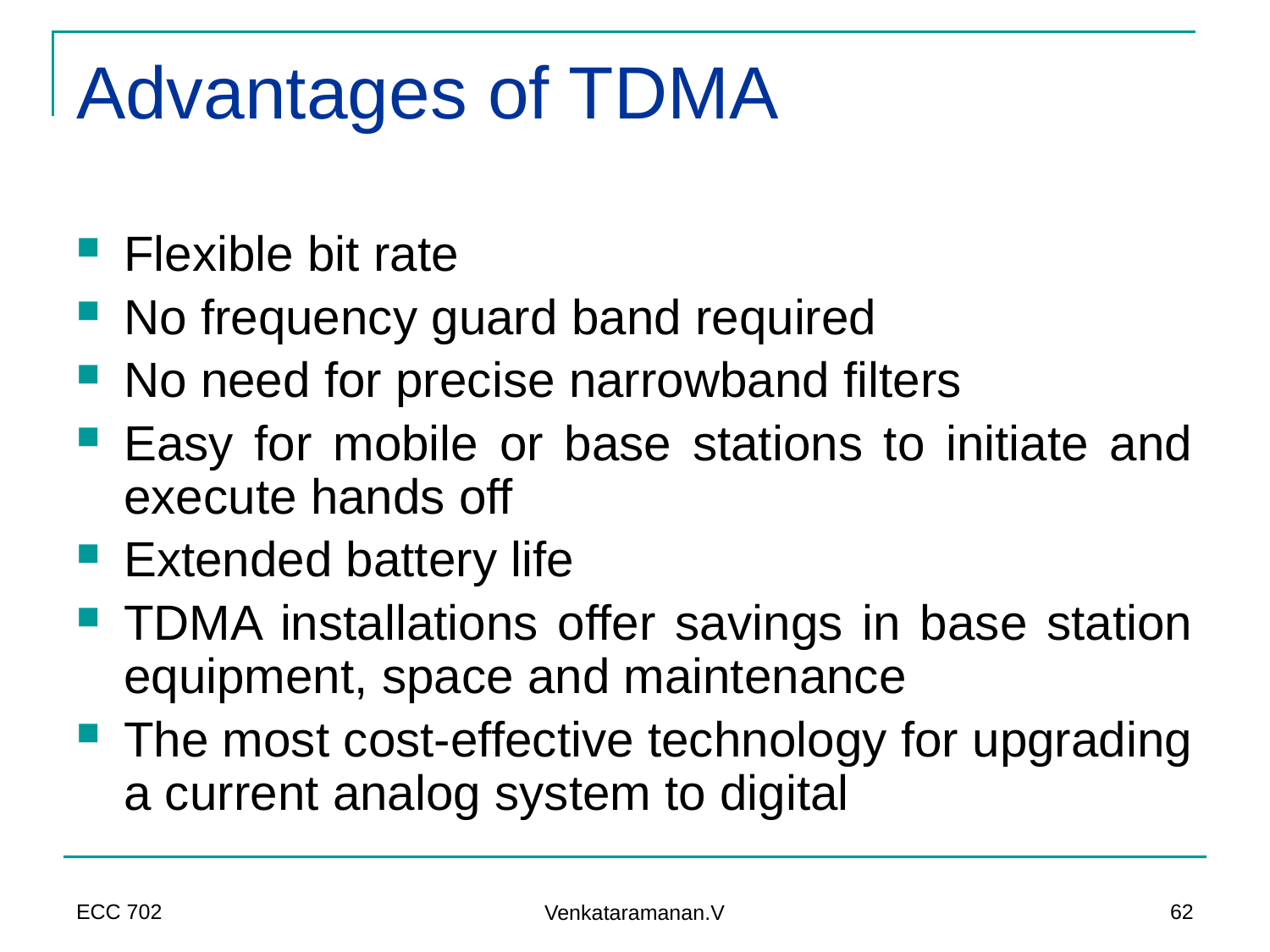

# Advantages of TDMA
Flexible bit rate
No frequency guard band required
No need for precise narrowband filters
Easy for mobile or base stations to initiate and execute hands off
Extended battery life
TDMA installations offer savings in base station equipment, space and maintenance
The most cost-effective technology for upgrading a current analog system to digital
ECC 702
62
Venkataramanan.V